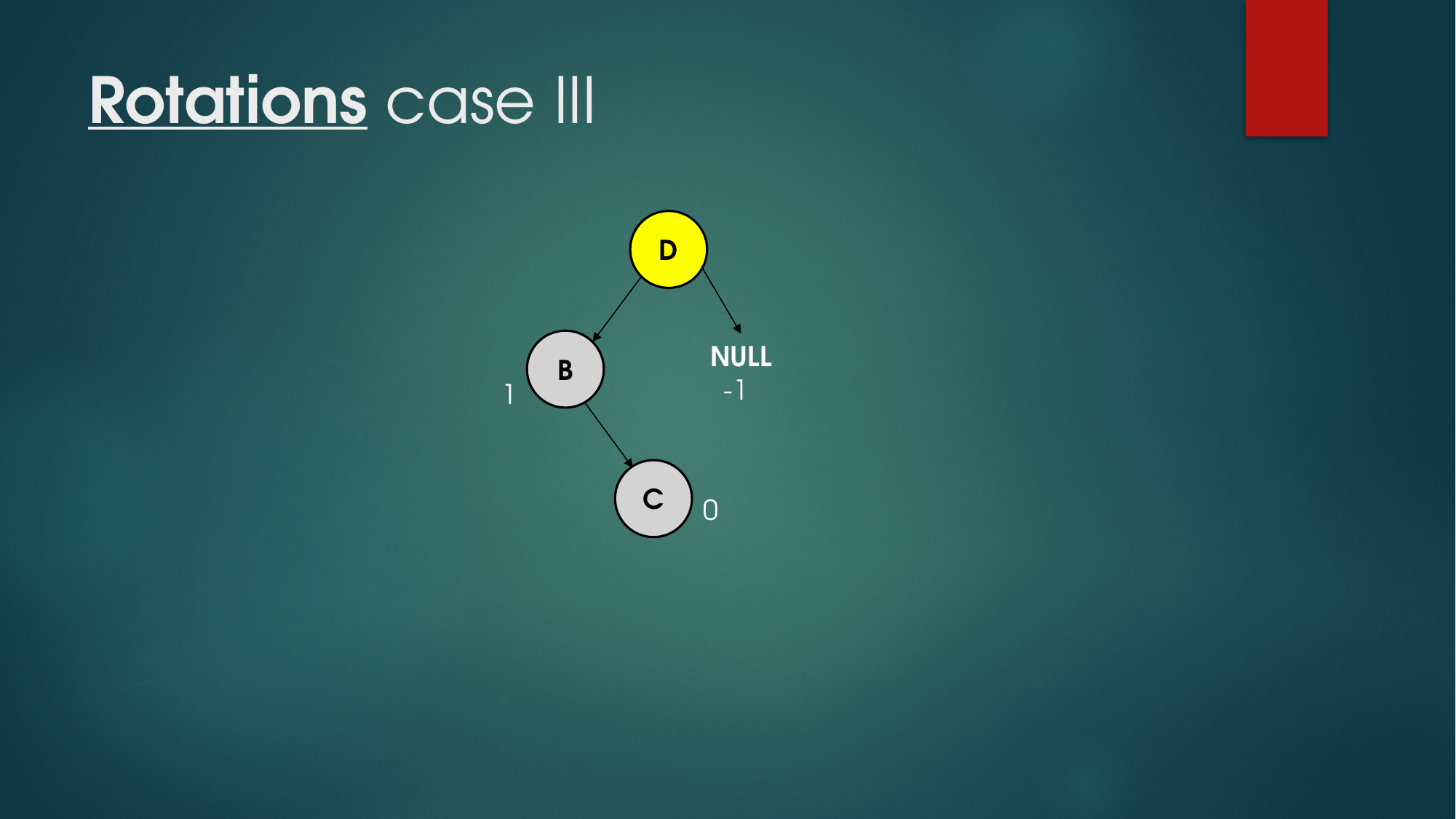

# Rotations case III
D
B
NULL
-1
1
C
0